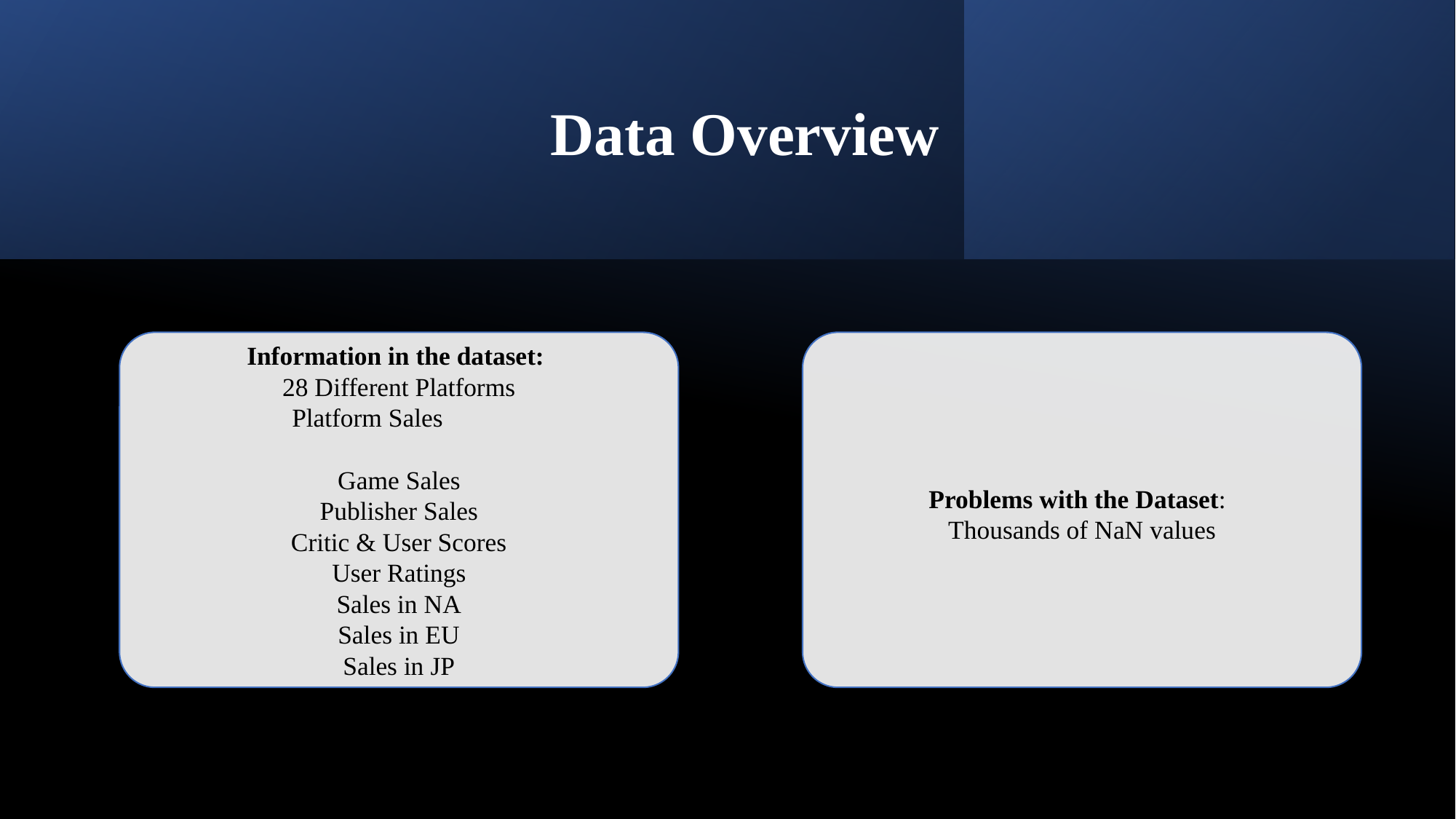

# Data Overview

Information in the dataset:
28 Different Platforms
                 Platform Sales
Game Sales
Publisher Sales
Critic & User Scores
User Ratings
Sales in NA
Sales in EU
Sales in JP
Problems with the Dataset:
Thousands of NaN values